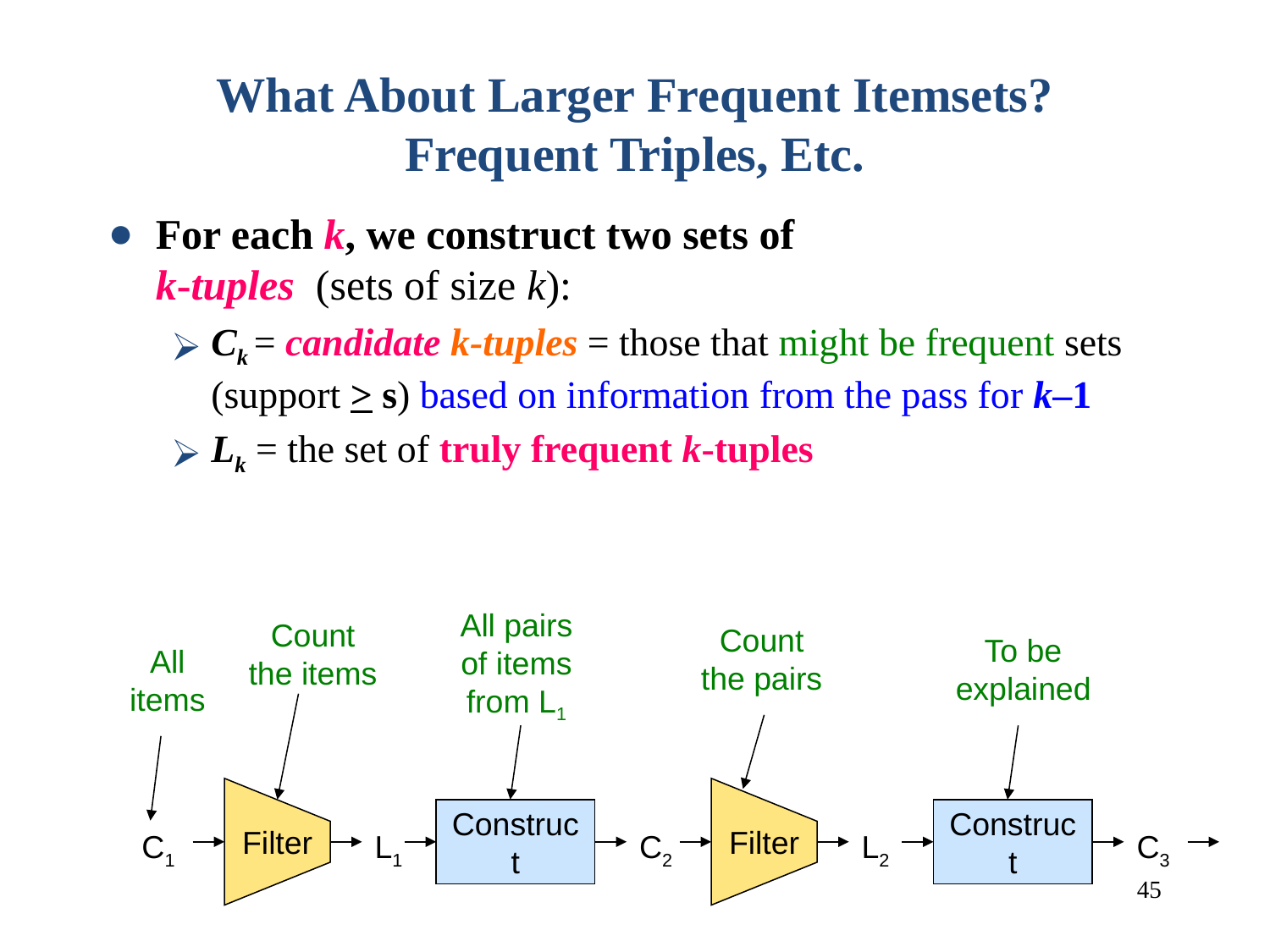

# What About Larger Frequent Itemsets? Frequent Triples, Etc.
For each k, we construct two sets of
k-tuples  (sets of size k):
Ck = candidate k-tuples = those that might be frequent sets (support > s) based on information from the pass for k–1
Lk = the set of truly frequent k-tuples
All pairs
of items
from L1
Count
the items
Count
the pairs
To be
explained
All
items
Filter
Filter

Construct
Construct
C1
L1
C2
L2
C3
45